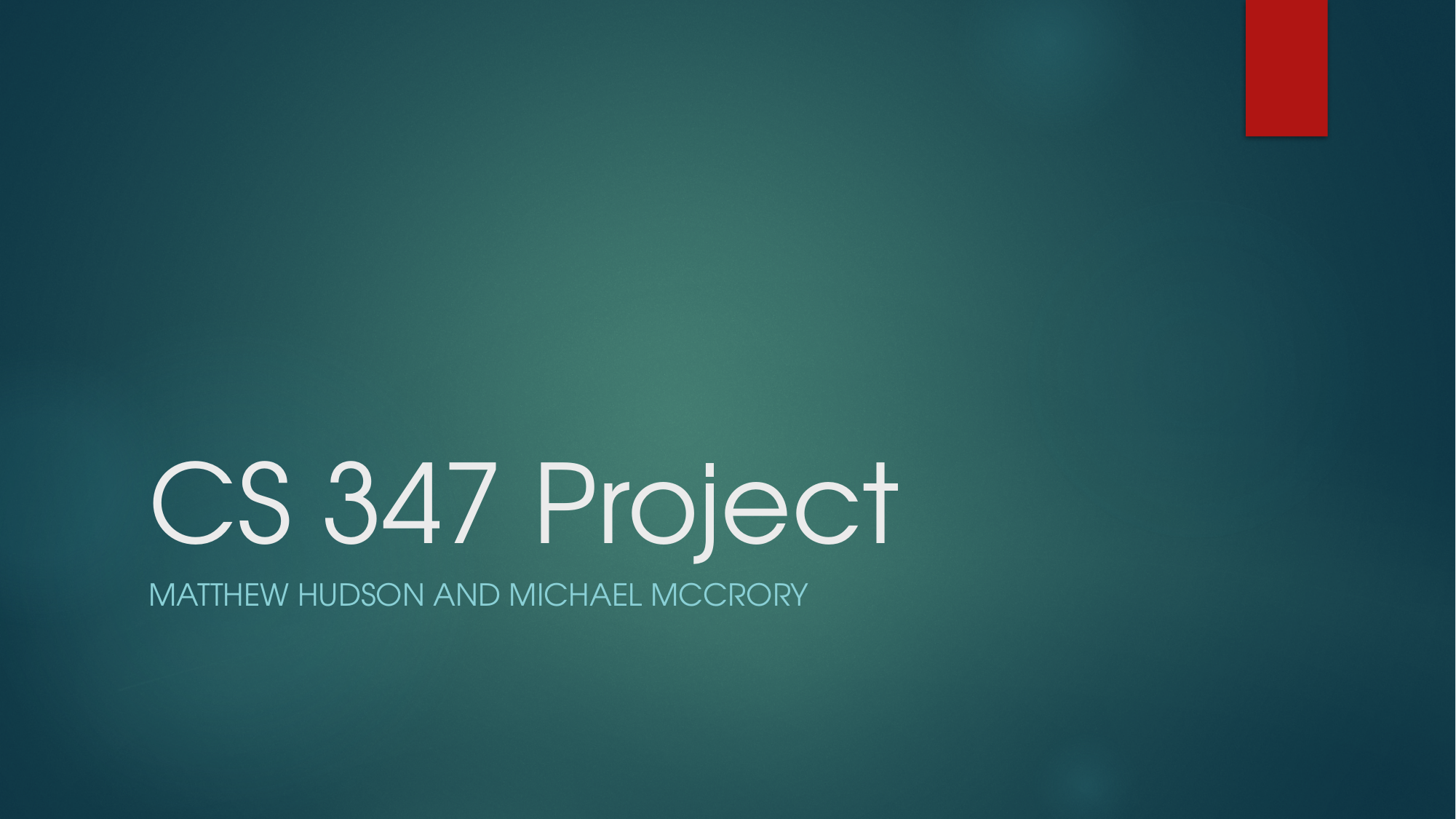

# CS 347 Project
Matthew Hudson and Michael mccrory